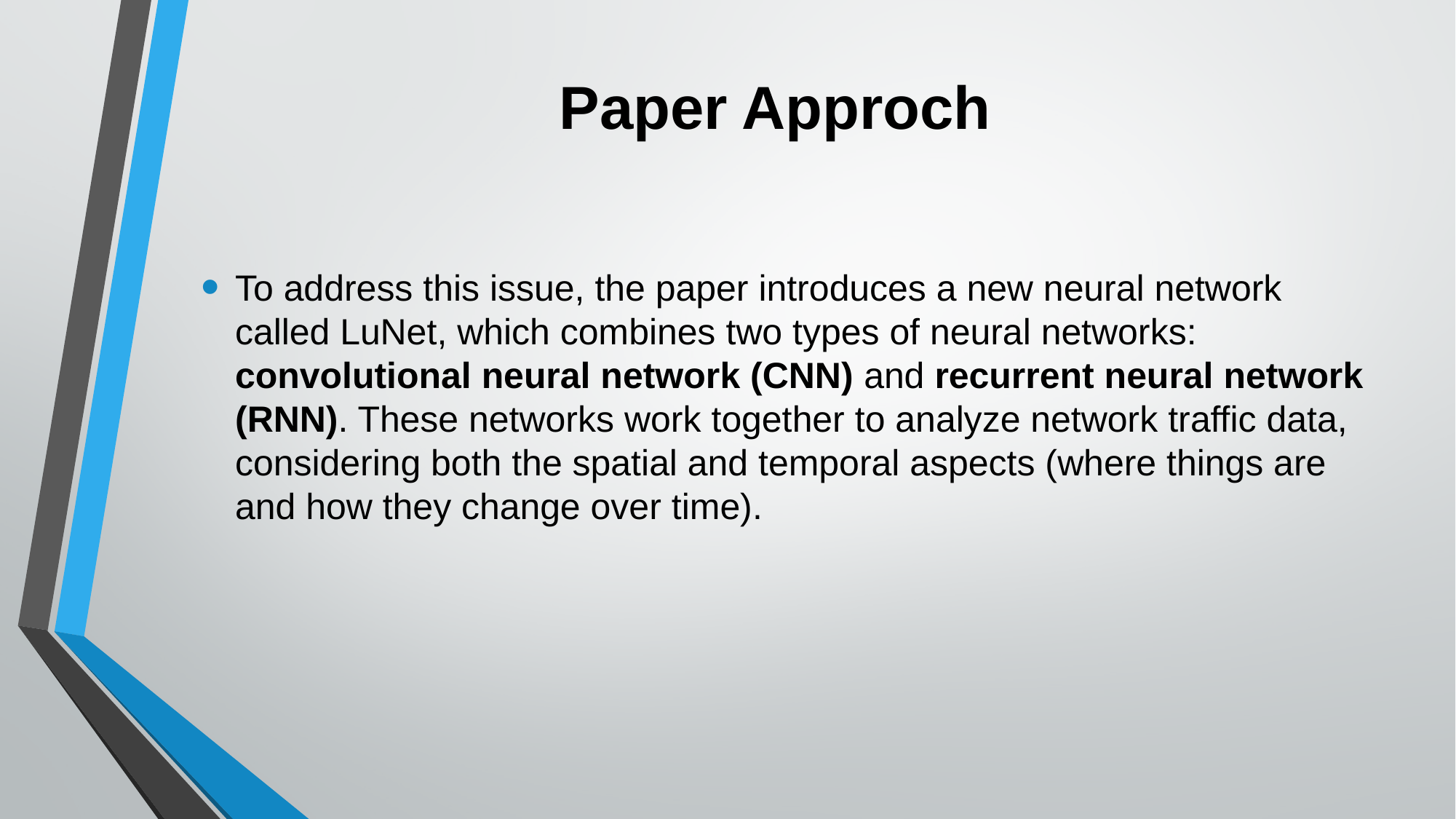

# Paper Approch
To address this issue, the paper introduces a new neural network called LuNet, which combines two types of neural networks: convolutional neural network (CNN) and recurrent neural network (RNN). These networks work together to analyze network traffic data, considering both the spatial and temporal aspects (where things are and how they change over time).